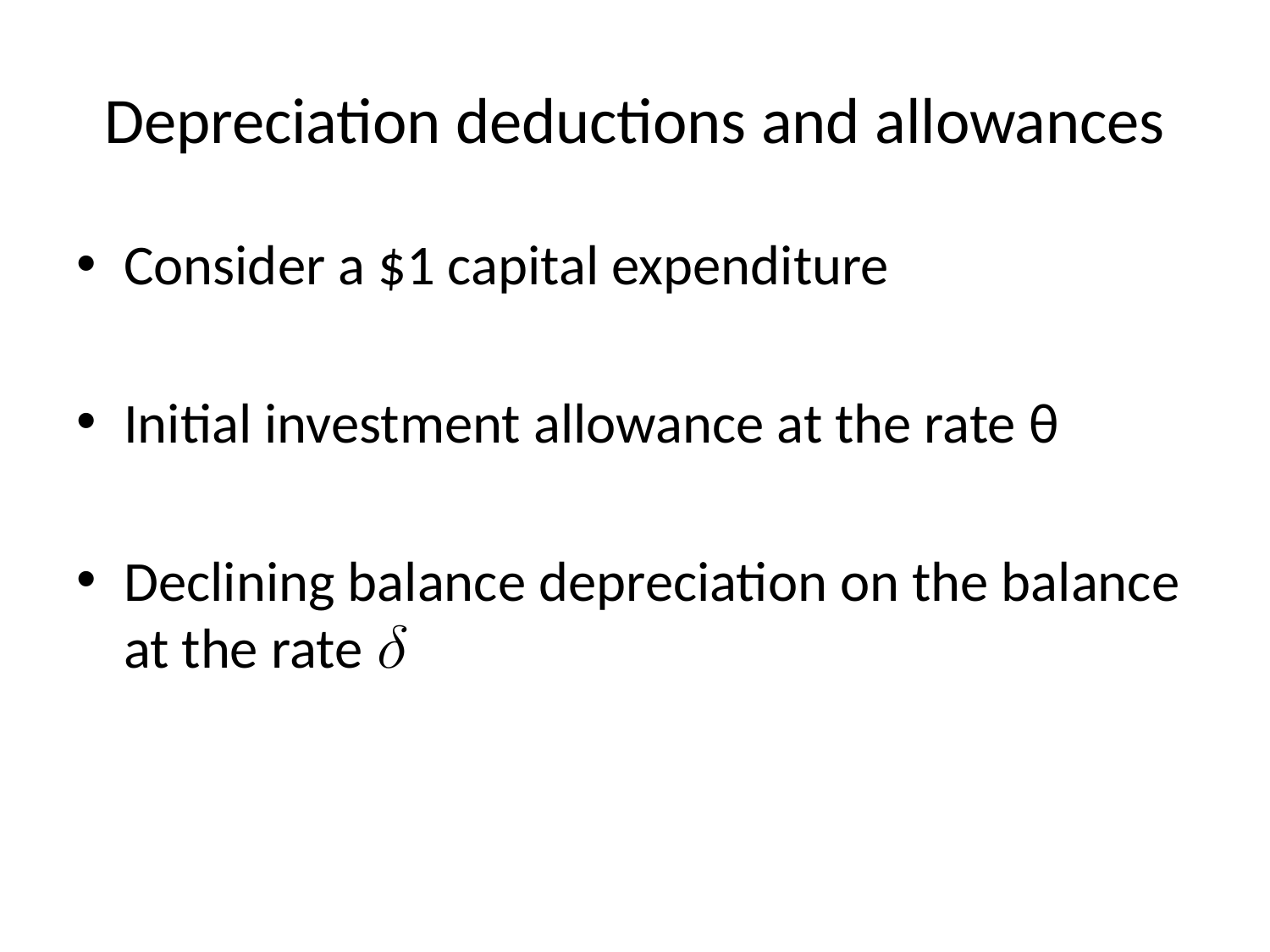

# Depreciation deductions and allowances
Consider a $1 capital expenditure

Initial investment allowance at the rate θ

Declining balance depreciation on the balance at the rate 𝛿